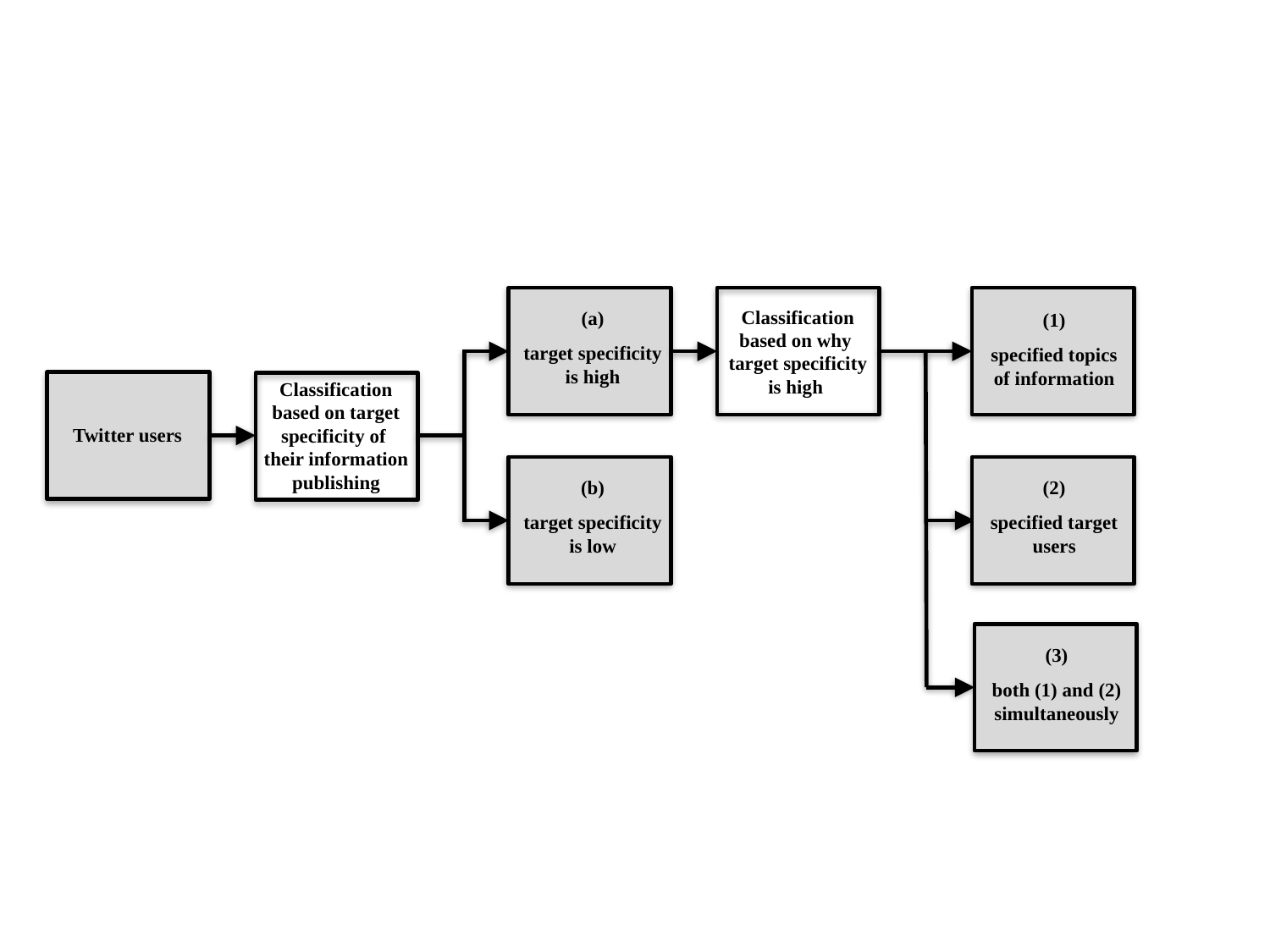

Classification
based on why
target specificity
is high
(a)
target specificity
is high
(1)
specified topics
of information
Classification
based on target
specificity of
their information
publishing

Twitter users

(b)
target specificity
is low
(2)
specified target
users

(3)
both (1) and (2)
simultaneously